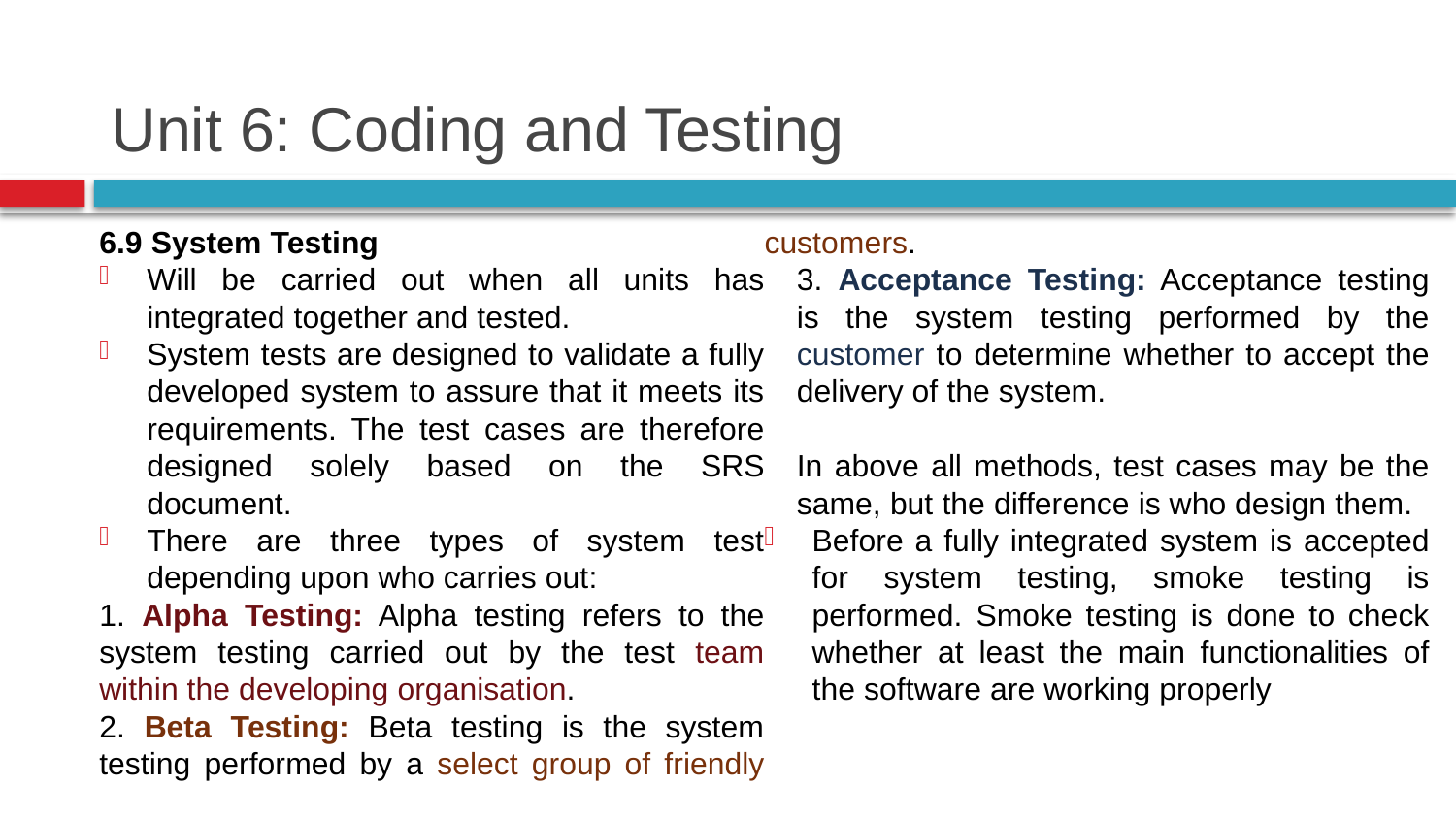

# Unit 6: Coding and Testing
6.9 System Testing
Will be carried out when all units has integrated together and tested.
System tests are designed to validate a fully developed system to assure that it meets its requirements. The test cases are therefore designed solely based on the SRS document.
There are three types of system test depending upon who carries out:
1. Alpha Testing: Alpha testing refers to the system testing carried out by the test team within the developing organisation.
2. Beta Testing: Beta testing is the system testing performed by a select group of friendly customers.
3. Acceptance Testing: Acceptance testing is the system testing performed by the customer to determine whether to accept the delivery of the system.

In above all methods, test cases may be the same, but the difference is who design them.
Before a fully integrated system is accepted for system testing, smoke testing is performed. Smoke testing is done to check whether at least the main functionalities of the software are working properly